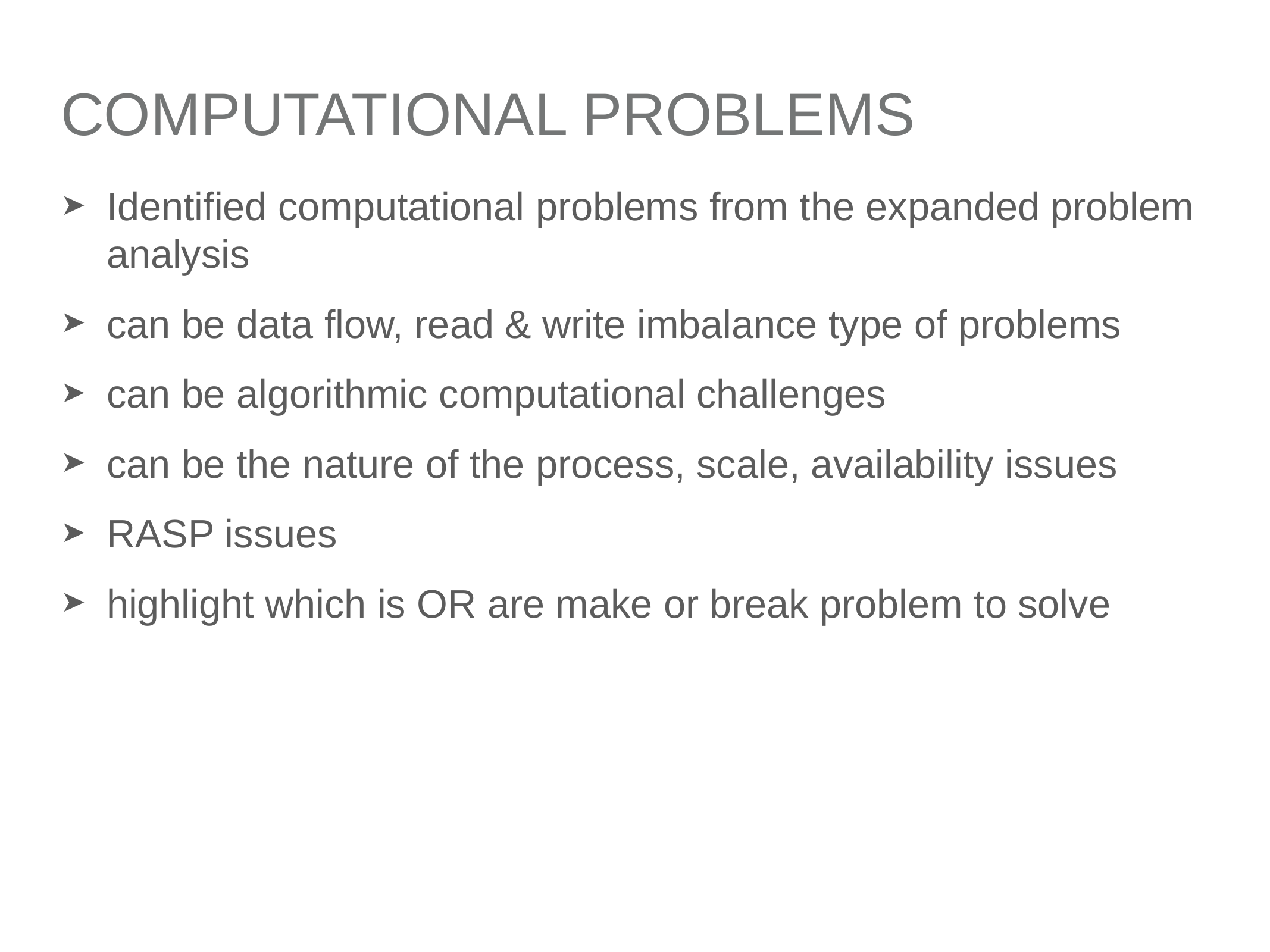

# Computational Problems

Identified computational problems from the expanded problem analysis
can be data flow, read & write imbalance type of problems
can be algorithmic computational challenges
can be the nature of the process, scale, availability issues
RASP issues
highlight which is OR are make or break problem to solve